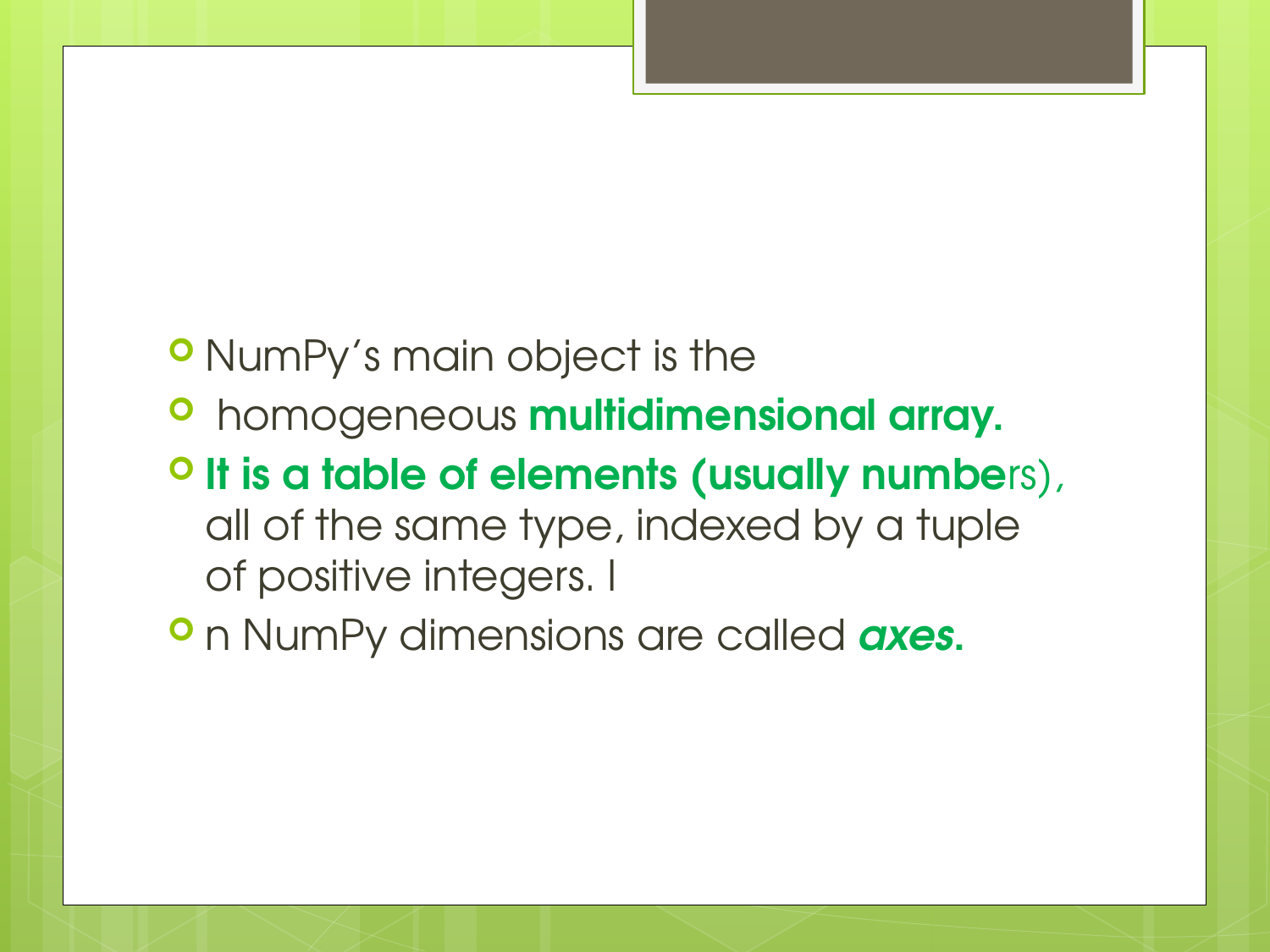

#
NumPy’s main object is the
 homogeneous multidimensional array.
It is a table of elements (usually numbers), all of the same type, indexed by a tuple of positive integers. I
n NumPy dimensions are called axes.